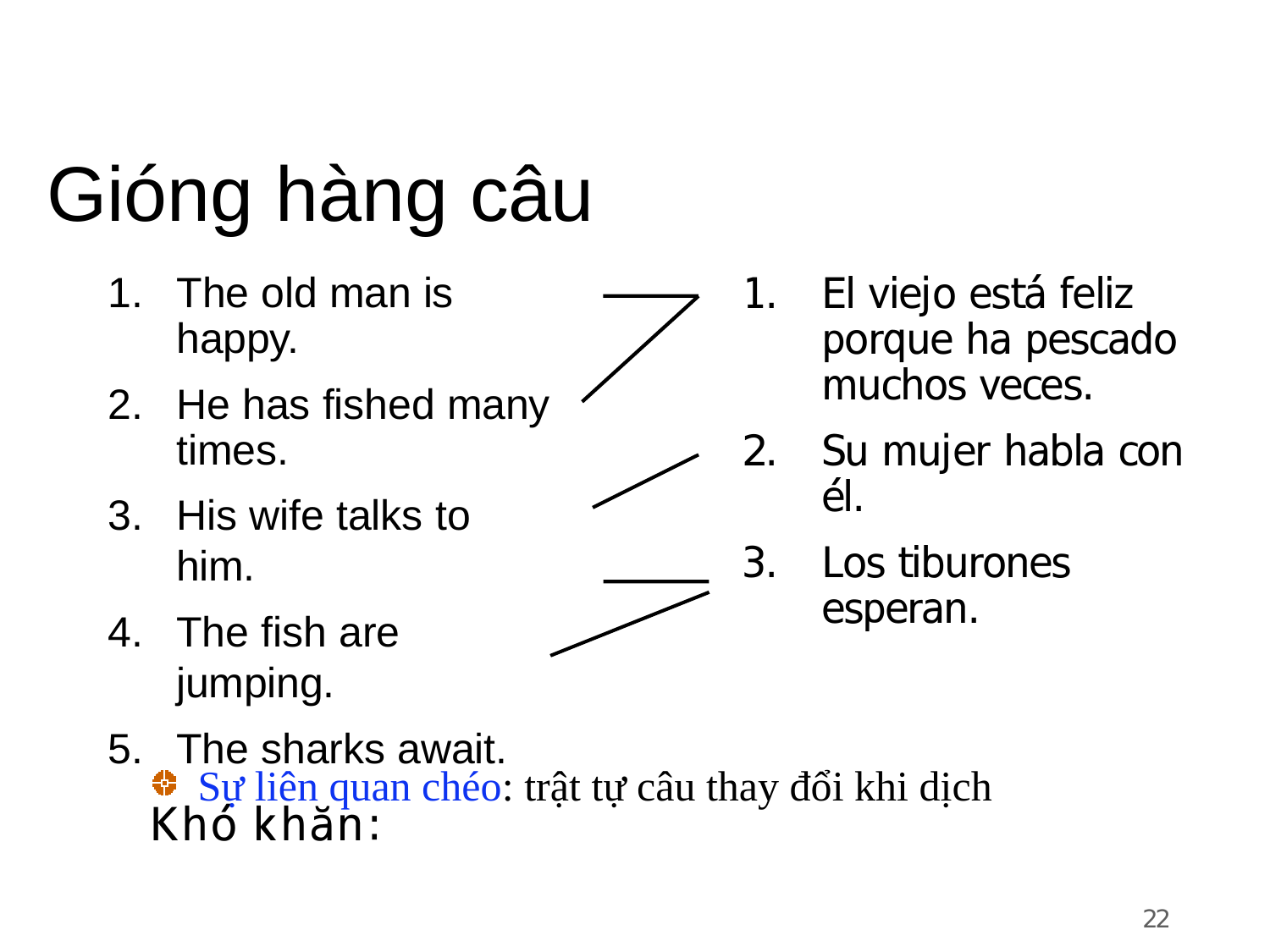

# Gióng hàng câu
The old man is happy.
He has fished many times.
His wife talks to him.
The fish are jumping.
The sharks await.
Khó khăn:
El viejo está feliz porque ha pescado muchos veces.
Su mujer habla con él.
Los tiburones esperan.

Sự liên quan chéo: trật tự câu thay đổi khi dịch

22